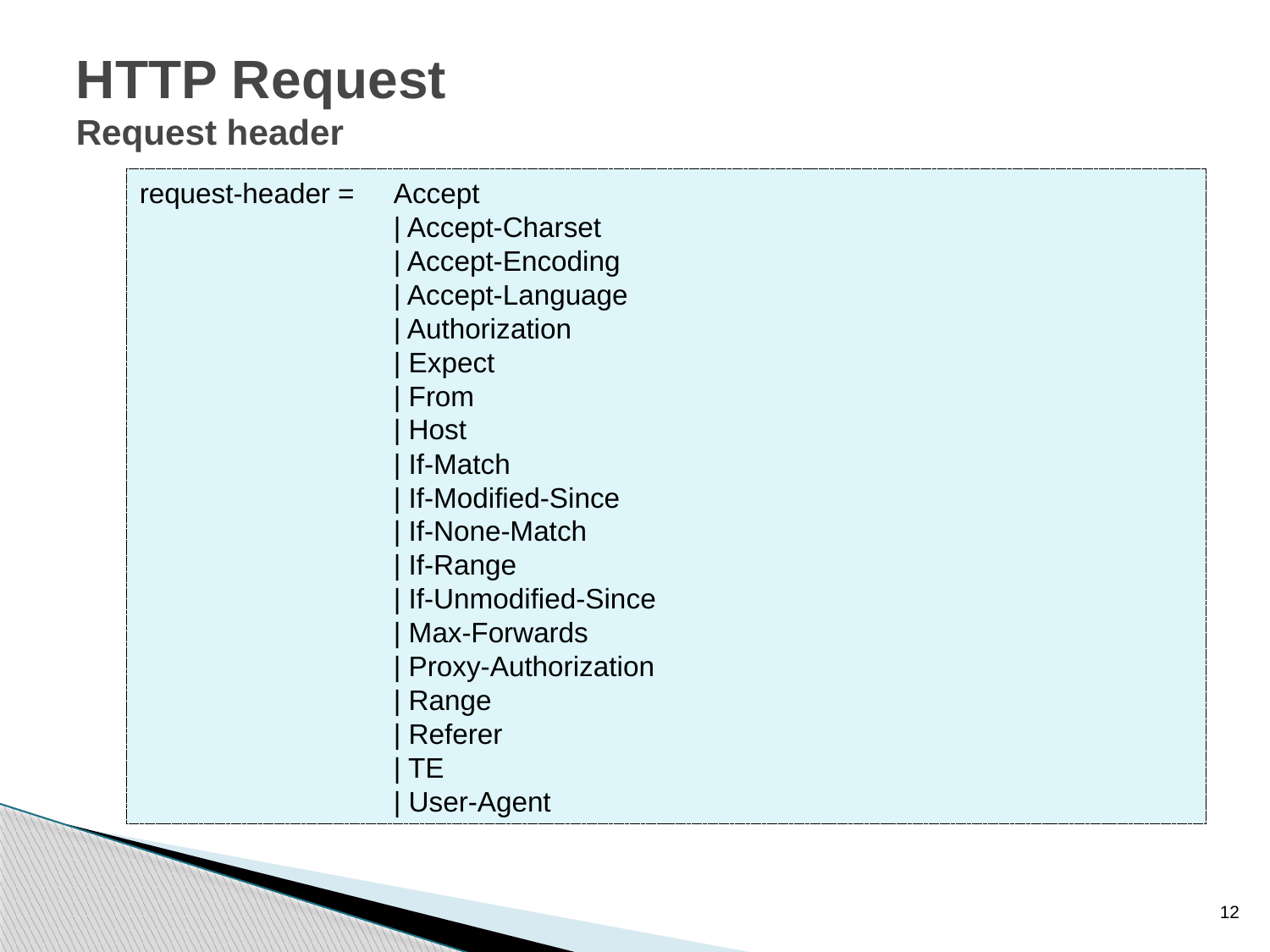

# HTTP Request Request header
request-header = 	Accept
		| Accept-Charset
		| Accept-Encoding
		| Accept-Language
                     	| Authorization
		| Expect
                     	| From
                     	| Host
                     	| If-Match
                     	| If-Modified-Since
		| If-None-Match
                     	| If-Range
		| If-Unmodified-Since
		| Max-Forwards
                      	| Proxy-Authorization
		| Range
		| Referer
		| TE
		| User-Agent
12